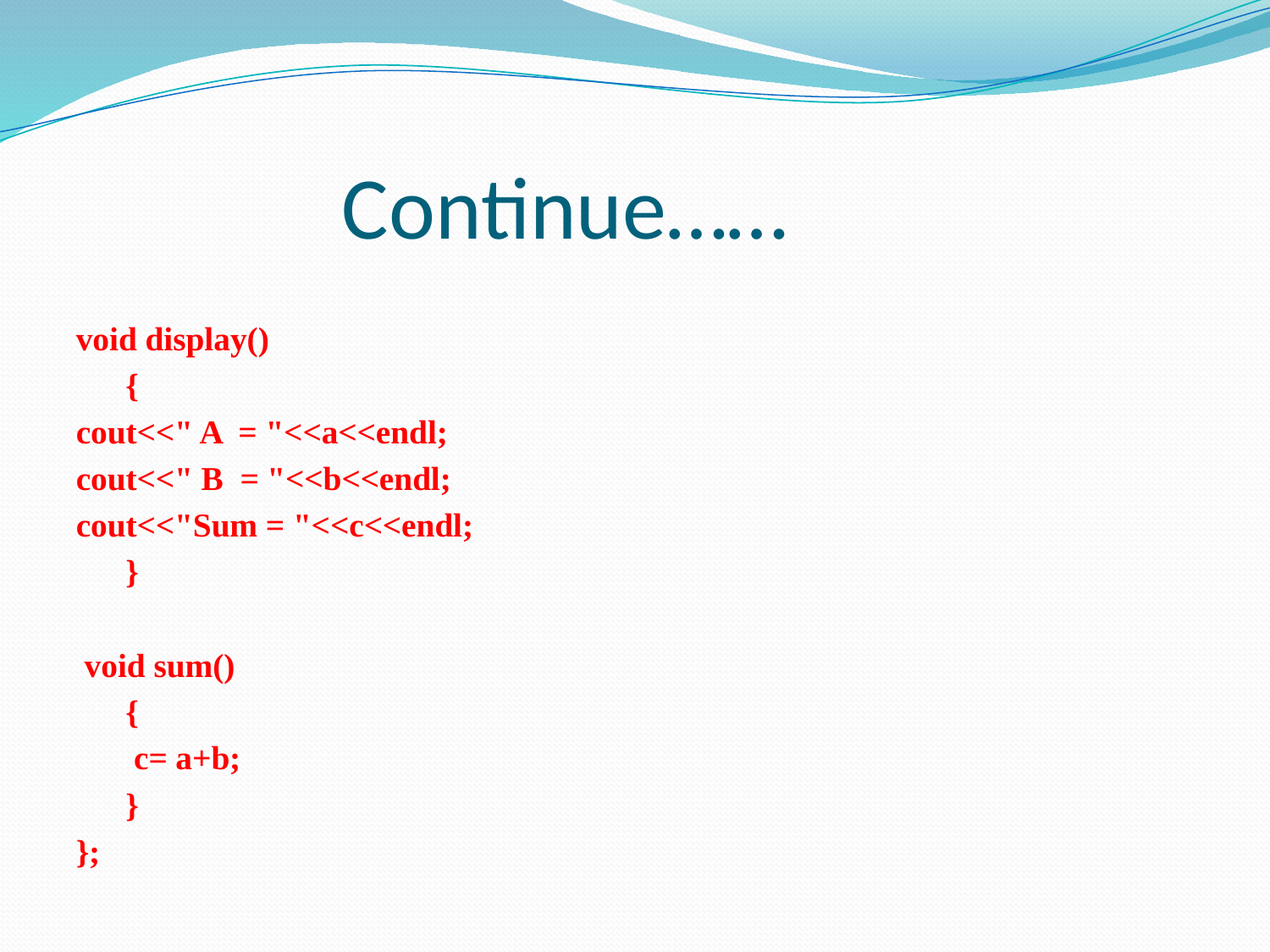

# Continue……

void display()
      {
cout<<" A  = "<<a<<endl;
cout<<" B  = "<<b<<endl;
cout<<"Sum = "<<c<<endl;
      }

 void sum()
      {
       c= a+b;
      }
};